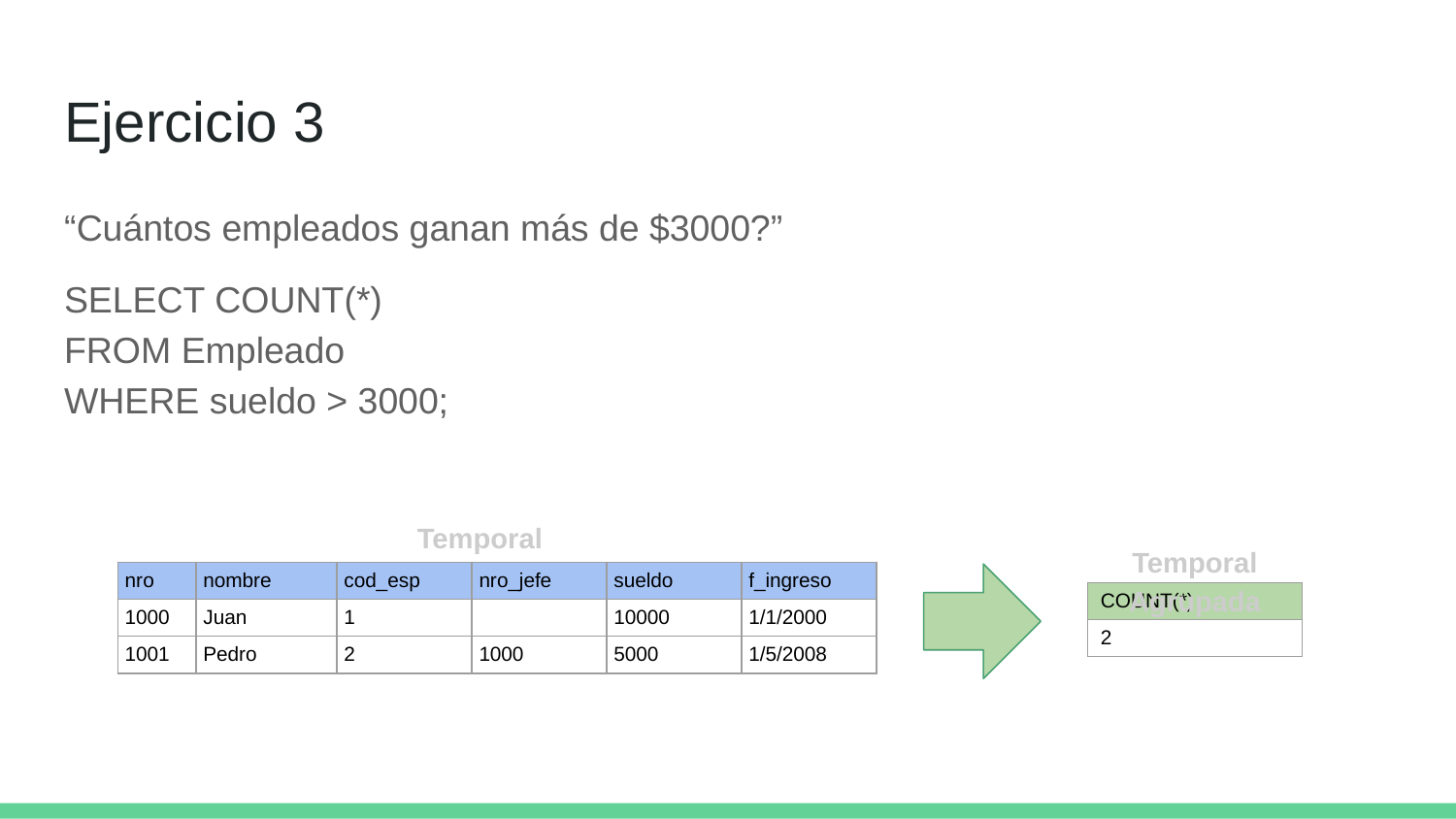

# Ejercicio 3
“Cuántos empleados ganan más de $3000?”
SELECT COUNT(*)
FROM Empleado
WHERE sueldo > 3000;
Temporal
Temporal Agrupada
| nro | nombre | cod\_esp | nro\_jefe | sueldo | f\_ingreso |
| --- | --- | --- | --- | --- | --- |
| 1000 | Juan | 1 |  | 10000 | 1/1/2000 |
| 1001 | Pedro | 2 | 1000 | 5000 | 1/5/2008 |

| COUNT(\*) |
| --- |
| 2 |